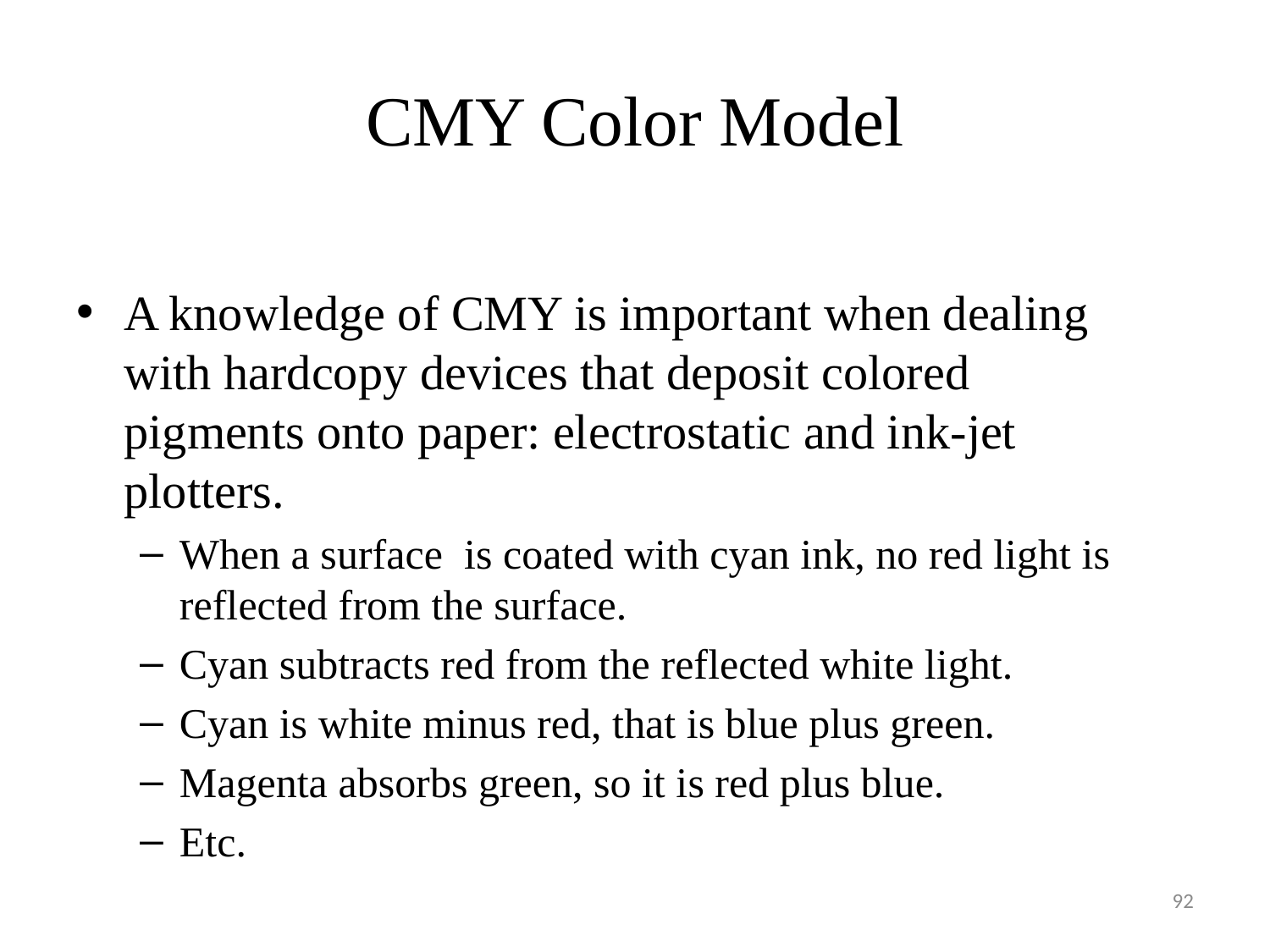

# CMY Color Model
A knowledge of CMY is important when dealing with hardcopy devices that deposit colored pigments onto paper: electrostatic and ink-jet plotters.
When a surface  is coated with cyan ink, no red light is reflected from the surface.
Cyan subtracts red from the reflected white light.
Cyan is white minus red, that is blue plus green.
Magenta absorbs green, so it is red plus blue.
Etc.
92